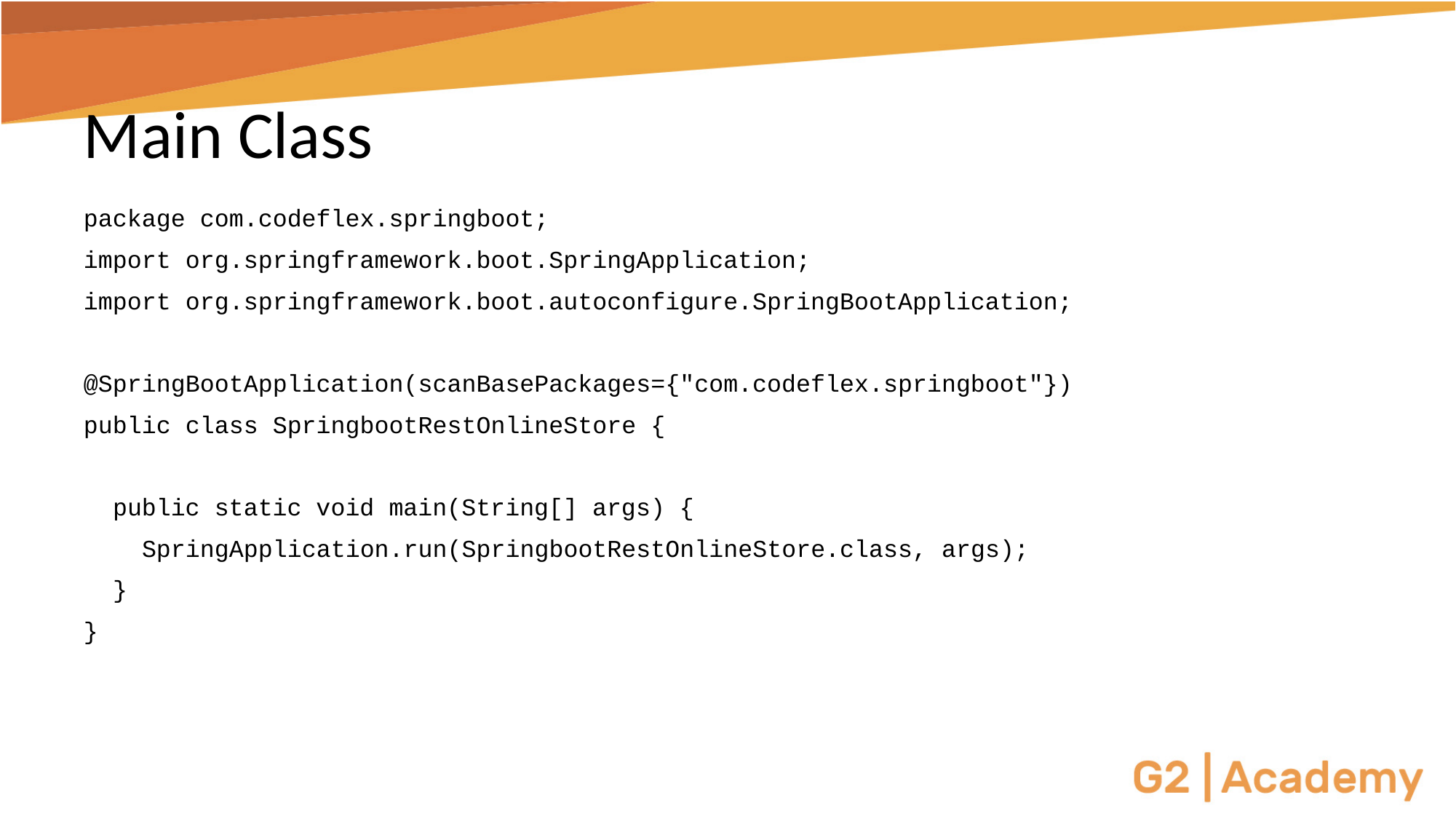

# Main Class
package com.codeflex.springboot;
import org.springframework.boot.SpringApplication;
import org.springframework.boot.autoconfigure.SpringBootApplication;

@SpringBootApplication(scanBasePackages={"com.codeflex.springboot"})
public class SpringbootRestOnlineStore {

  public static void main(String[] args) {
    SpringApplication.run(SpringbootRestOnlineStore.class, args);
  }
}